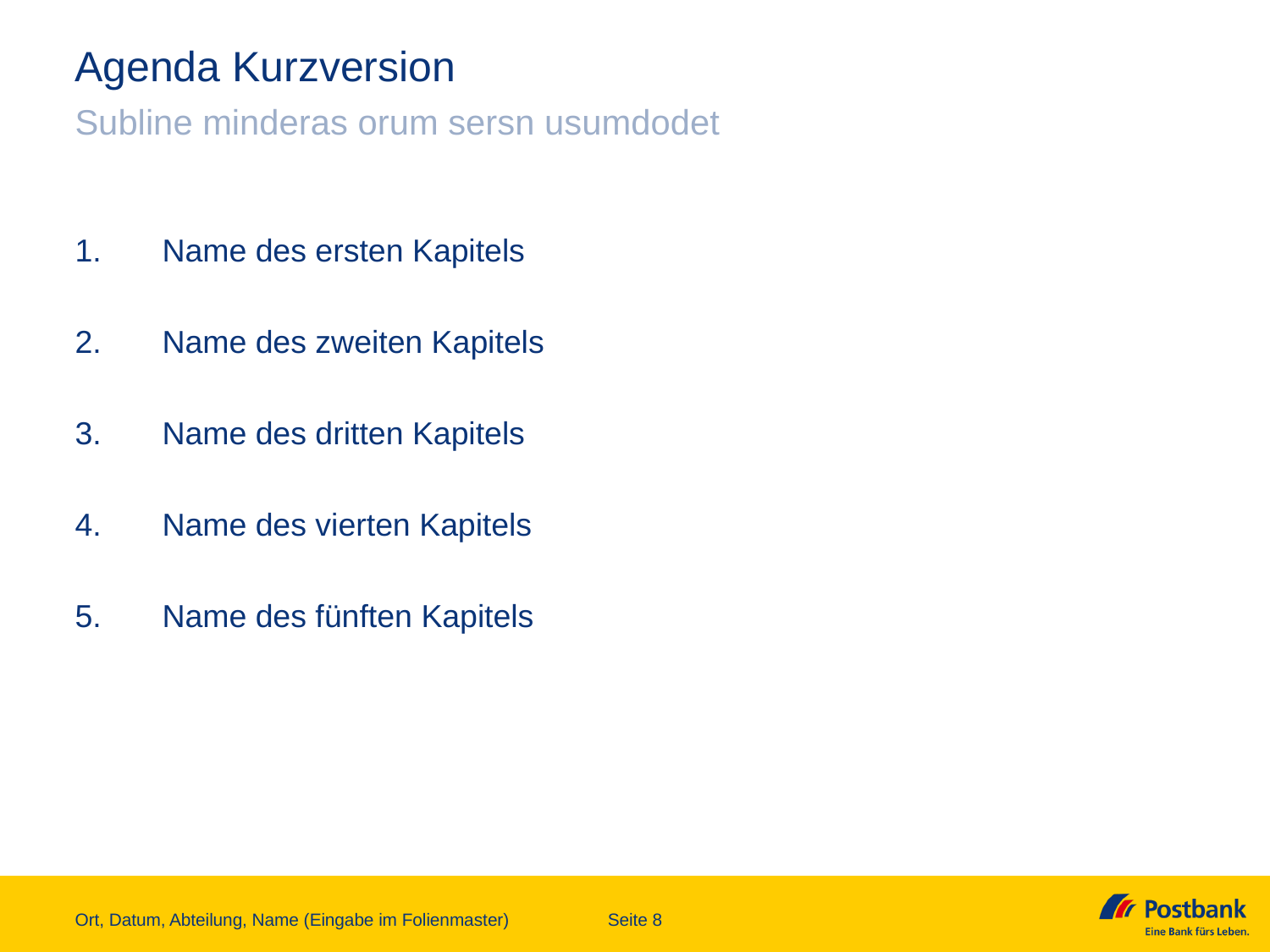

Das Layout „Agenda“ wird zur Erstellung von Inhaltsverzeich-nissen verwendet.

Die Kapitel werden automatisch nummeriert.

Bei kurzen Verzeichnissen können die einzelnen Kapitel durch Leerzeilen voneinander getrennt werden.
# Agenda Kurzversion
Subline minderas orum sersn usumdodet
Name des ersten Kapitels

Name des zweiten Kapitels

Name des dritten Kapitels

Name des vierten Kapitels

Name des fünften Kapitels